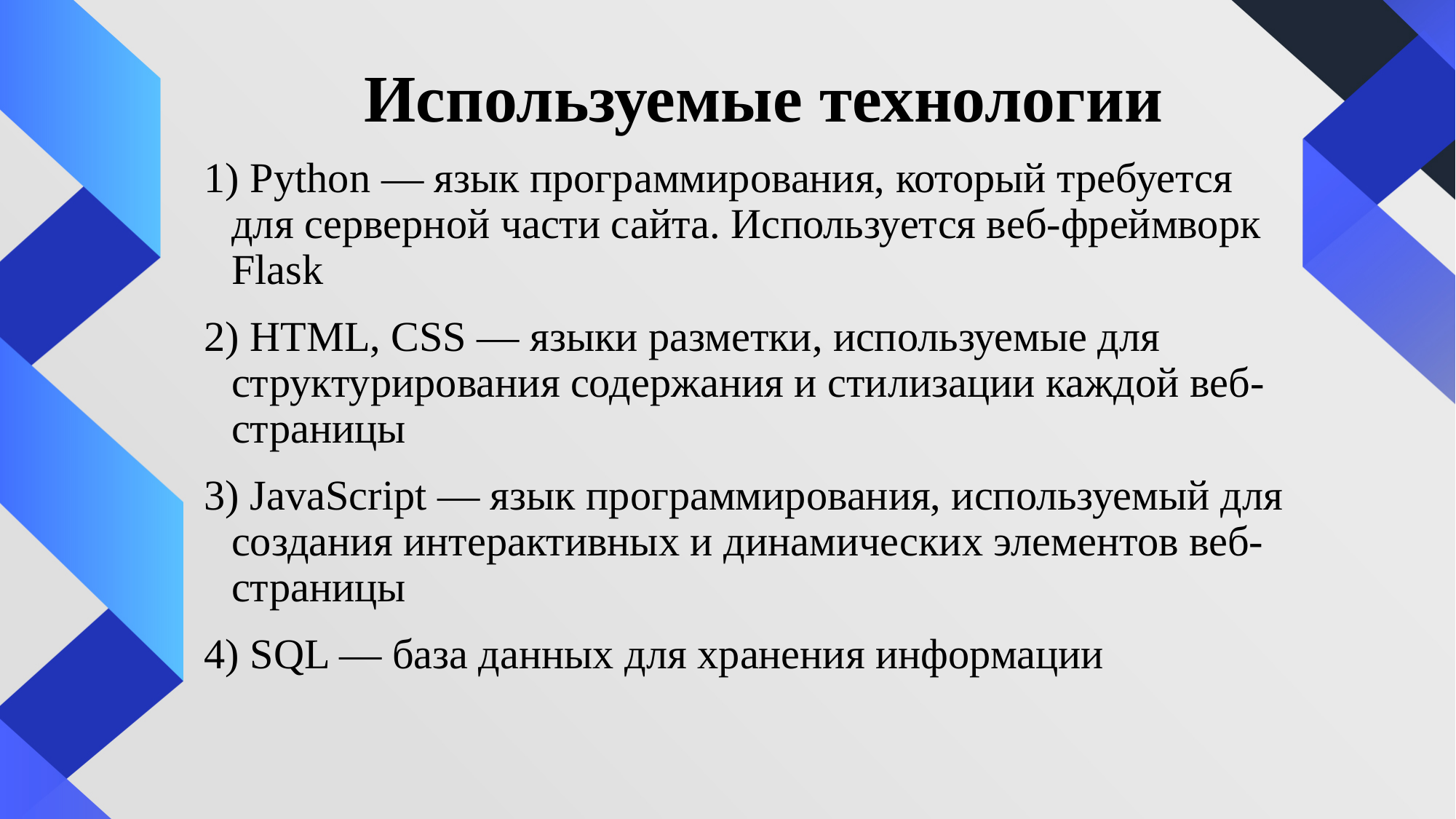

# Используемые технологии
 Python — язык программирования, который требуется для серверной части сайта. Используется веб-фреймворк Flask
 HTML, CSS — языки разметки, используемые для структурирования содержания и стилизации каждой веб-страницы
 JavaScript — язык программирования, используемый для создания интерактивных и динамических элементов веб-страницы
 SQL — база данных для хранения информации